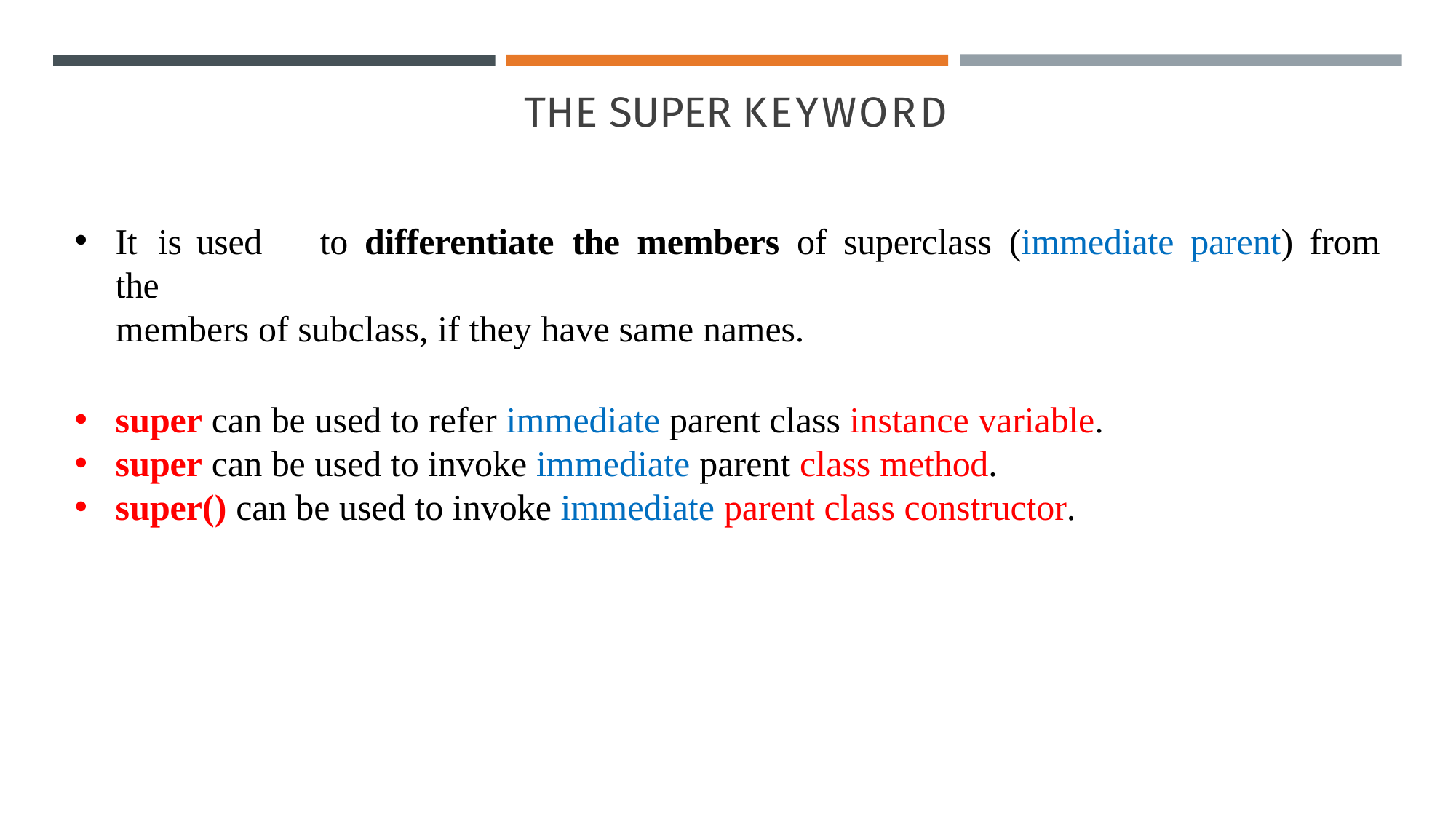

# THE SUPER KEYWORD
It	is	used	to	differentiate	the	members	of	superclass	(immediate	parent)	from	the
members of subclass, if they have same names.

super can be used to refer immediate parent class instance variable.
super can be used to invoke immediate parent class method.
super() can be used to invoke immediate parent class constructor.